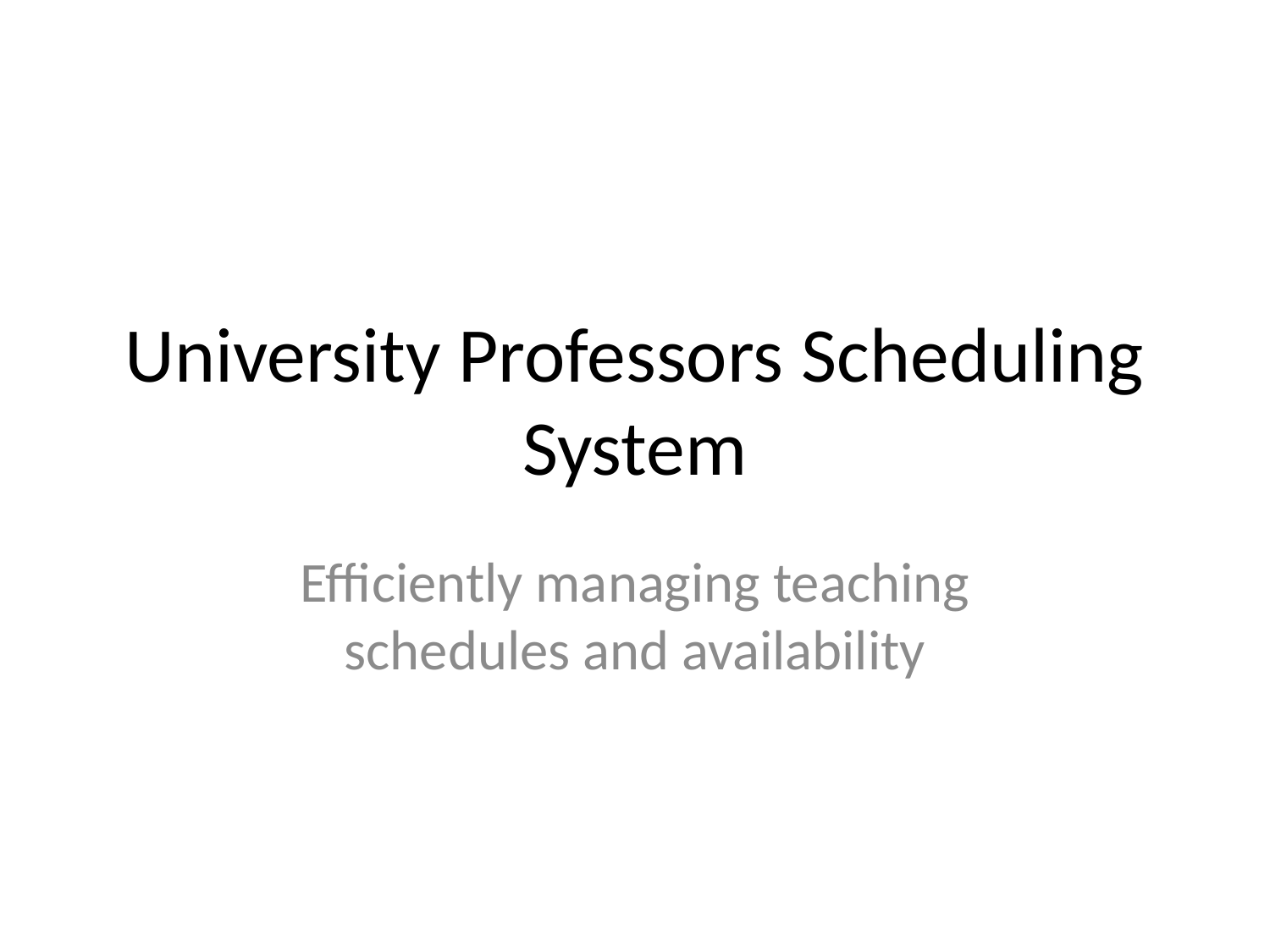

# University Professors Scheduling System
Efficiently managing teaching schedules and availability